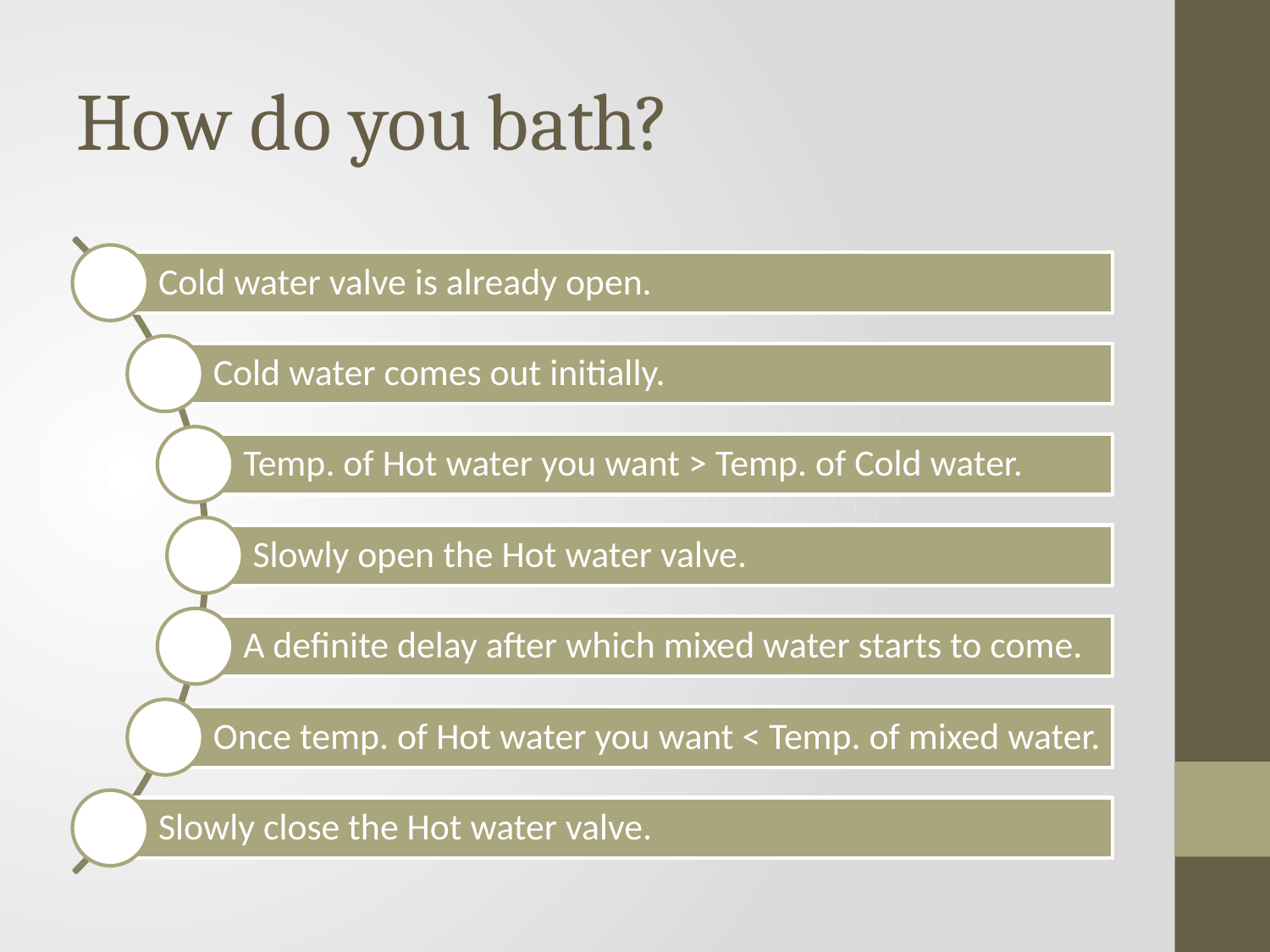

# How do you bath?
Cold water valve is already open.
Cold water comes out initially.
Temp. of Hot water you want > Temp. of Cold water.
Slowly open the Hot water valve.
A definite delay after which mixed water starts to come.
Once temp. of Hot water you want < Temp. of mixed water.
Slowly close the Hot water valve.